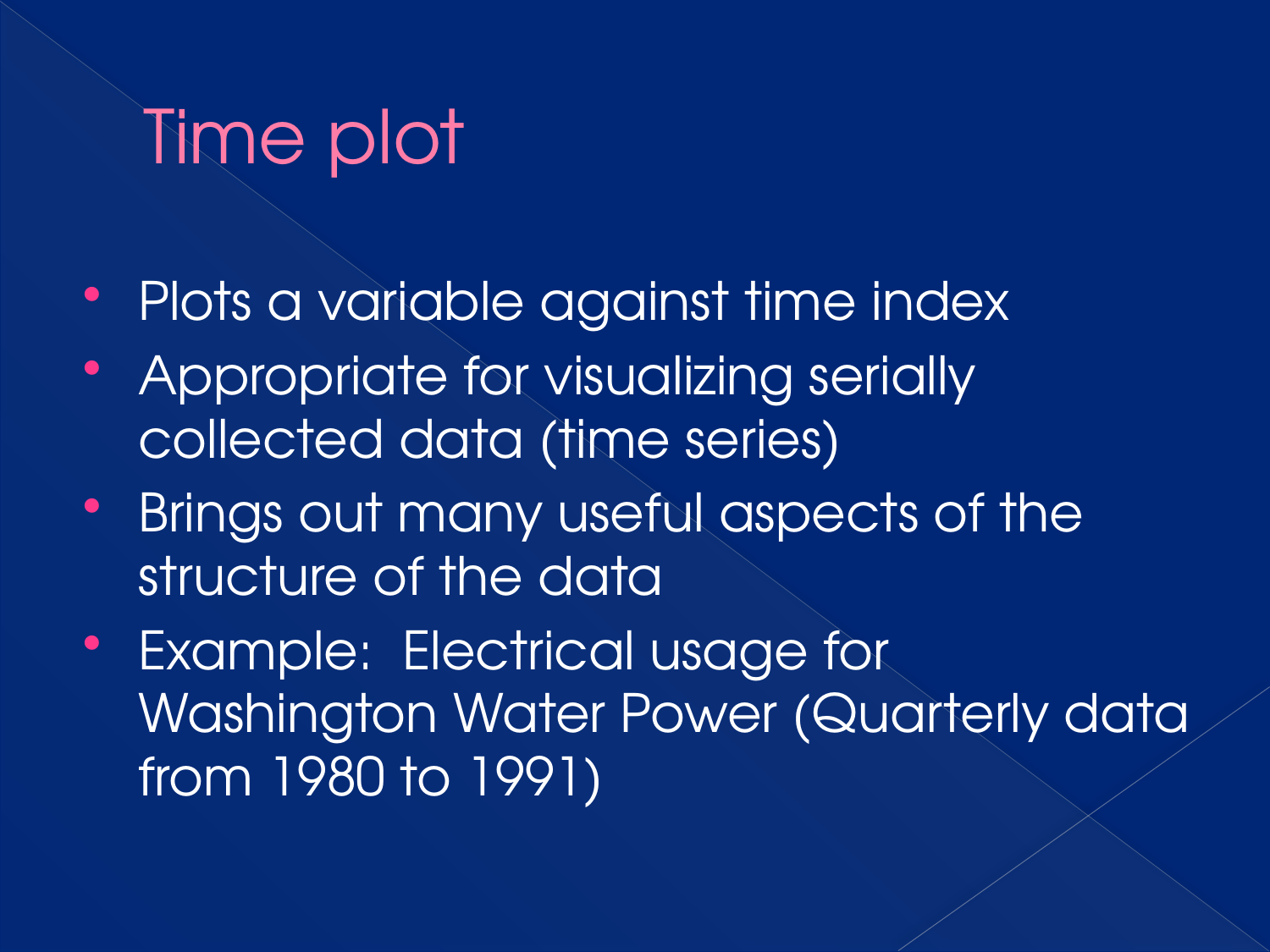

# Time plot
Plots a variable against time index
Appropriate for visualizing serially collected data (time series)
Brings out many useful aspects of the structure of the data
Example:  Electrical usage for Washington Water Power (Quarterly data from 1980 to 1991)